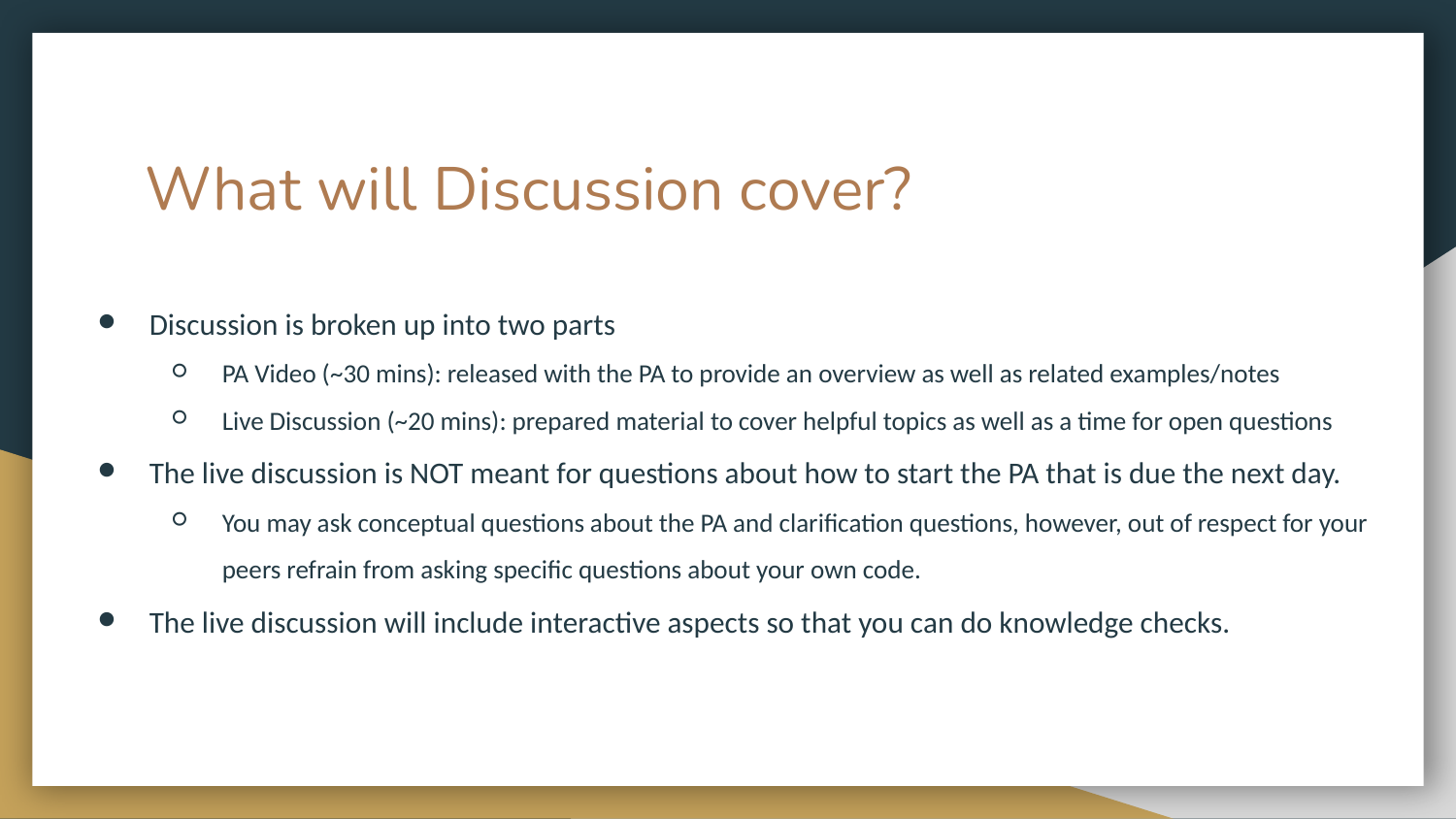

# What will Discussion cover?
Discussion is broken up into two parts
PA Video (~30 mins): released with the PA to provide an overview as well as related examples/notes
Live Discussion (~20 mins): prepared material to cover helpful topics as well as a time for open questions
The live discussion is NOT meant for questions about how to start the PA that is due the next day.
You may ask conceptual questions about the PA and clarification questions, however, out of respect for your peers refrain from asking specific questions about your own code.
The live discussion will include interactive aspects so that you can do knowledge checks.